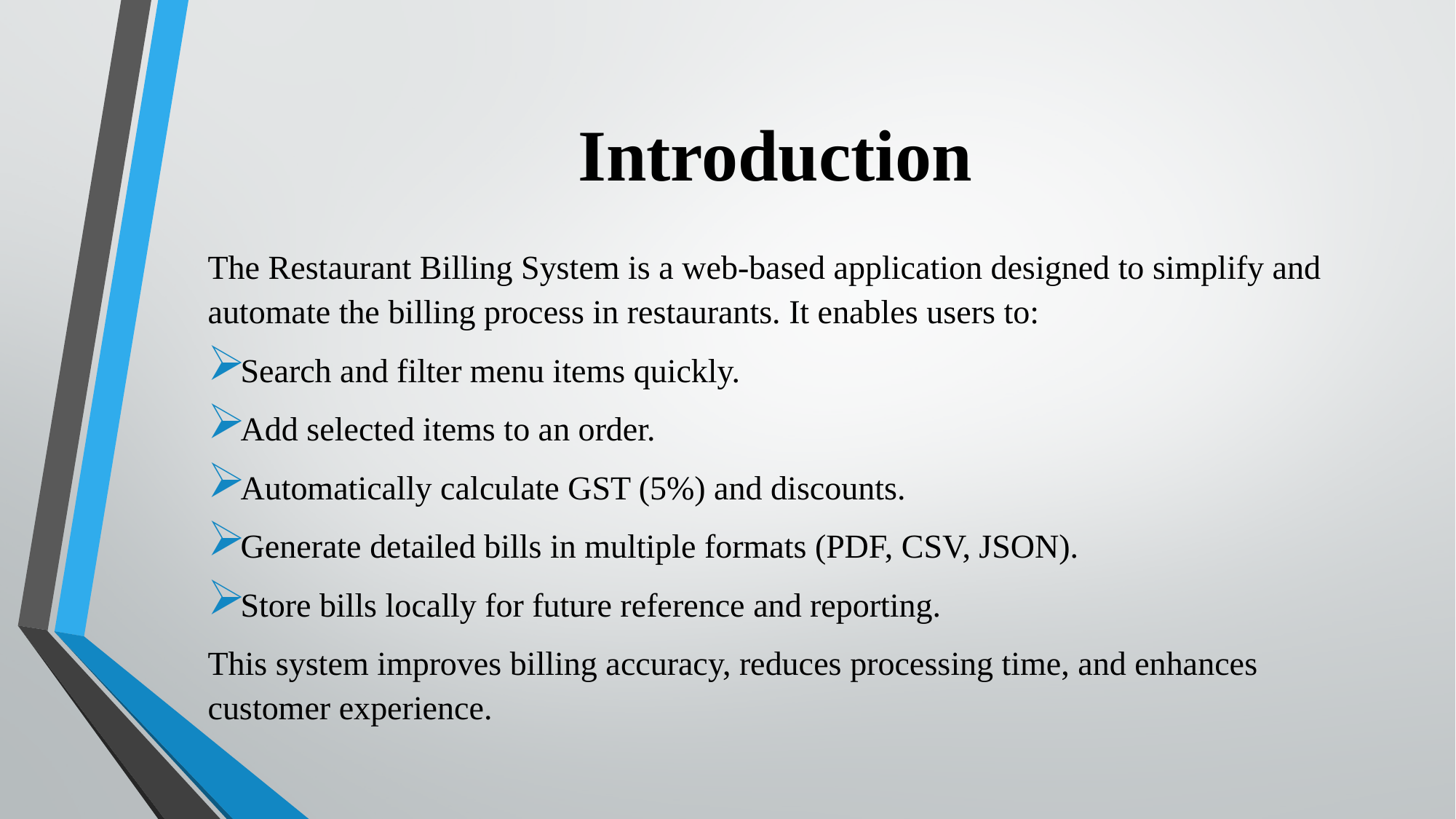

# Introduction
The Restaurant Billing System is a web-based application designed to simplify and automate the billing process in restaurants. It enables users to:
Search and filter menu items quickly.
Add selected items to an order.
Automatically calculate GST (5%) and discounts.
Generate detailed bills in multiple formats (PDF, CSV, JSON).
Store bills locally for future reference and reporting.
This system improves billing accuracy, reduces processing time, and enhances customer experience.